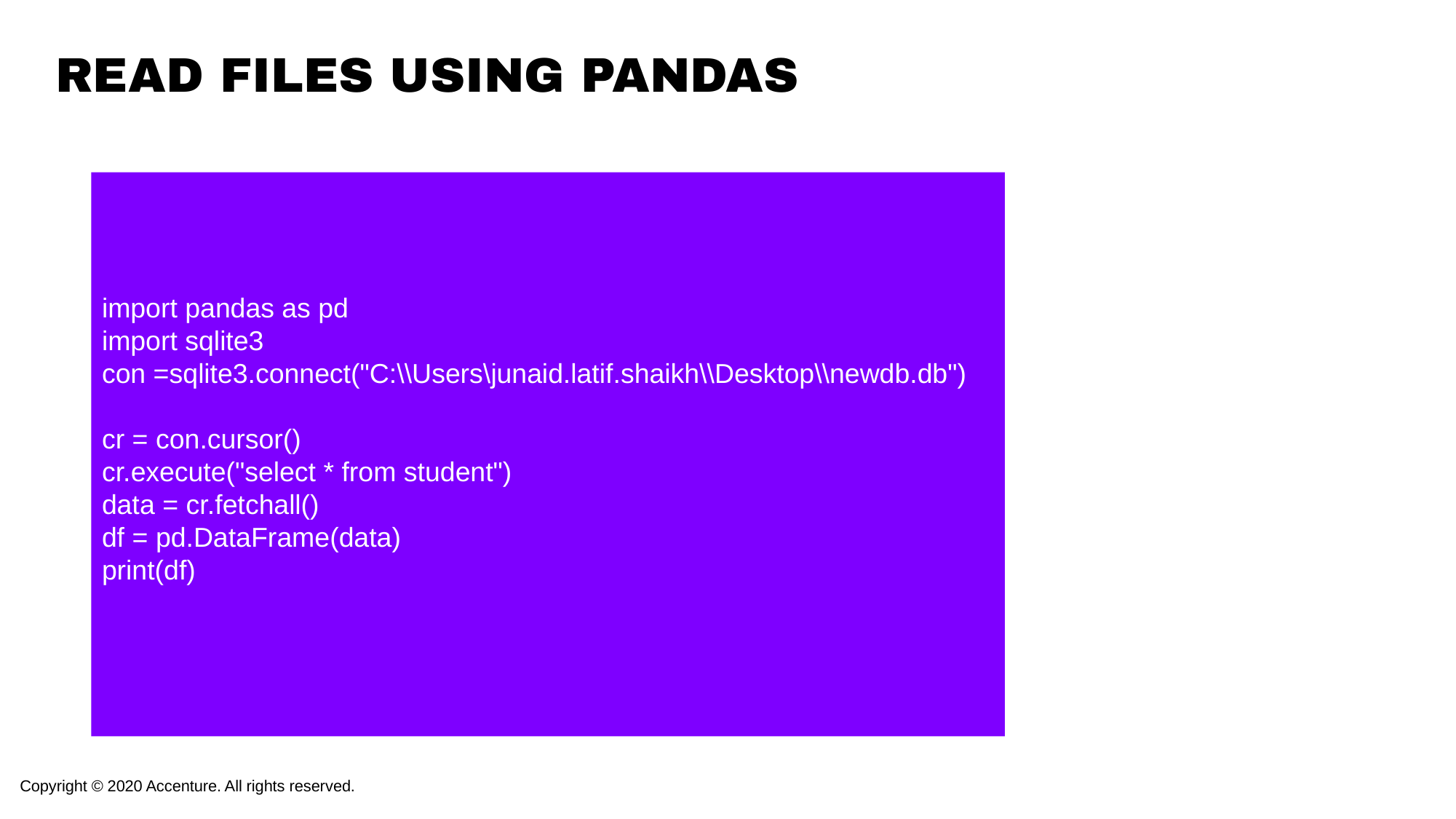

# Read files using Pandas

import pandas as pd
import sqlite3
con =sqlite3.connect("C:\\Users\junaid.latif.shaikh\\Desktop\\newdb.db")

cr = con.cursor()
cr.execute("select * from student")
data = cr.fetchall()
df = pd.DataFrame(data)
print(df)